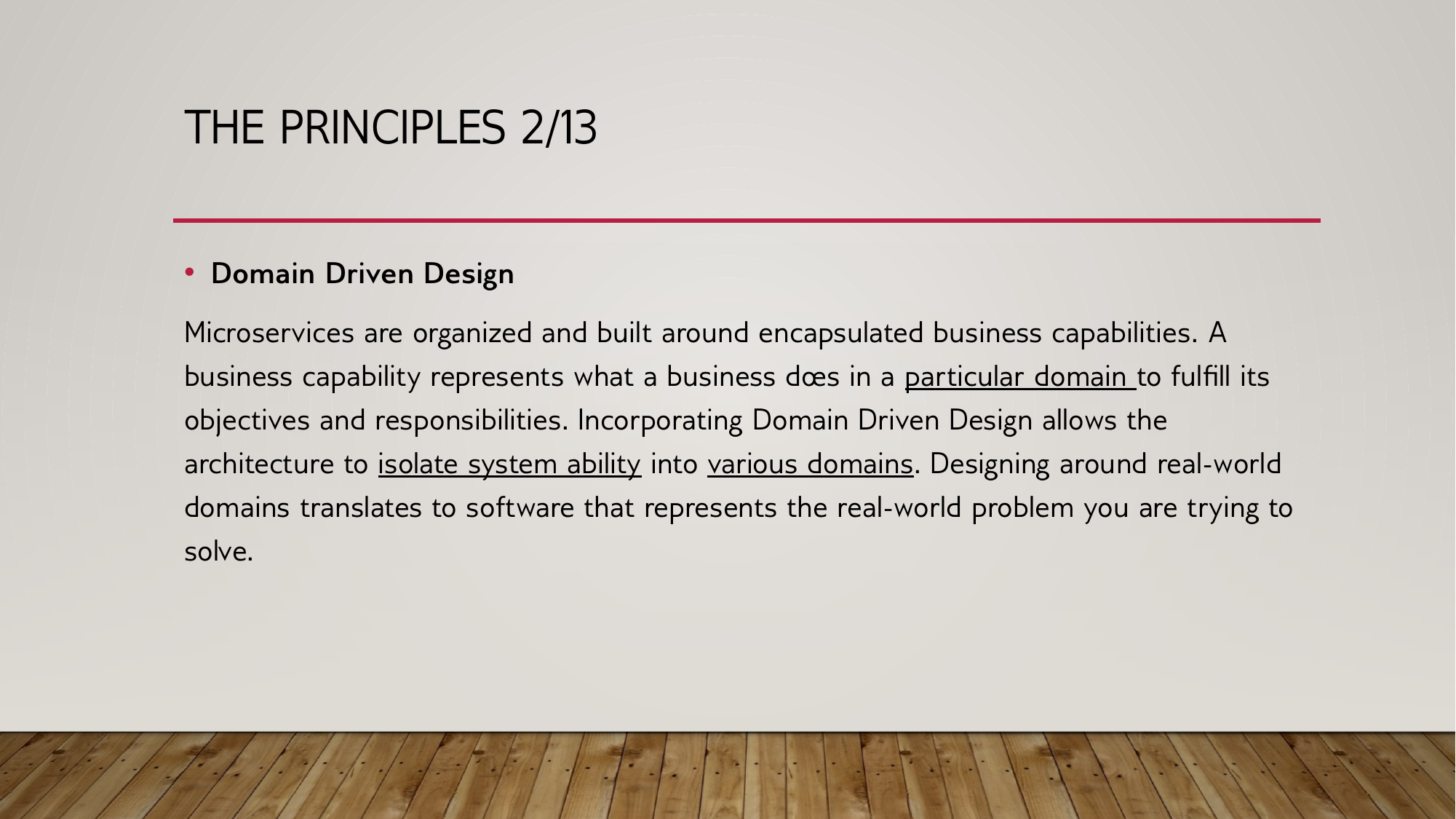

# The principles 2/13
Domain Driven Design
Microservices are organized and built around encapsulated business capabilities. A business capability represents what a business does in a particular domain to fulfill its objectives and responsibilities. Incorporating Domain Driven Design allows the architecture to isolate system ability into various domains. Designing around real-world domains translates to software that represents the real-world problem you are trying to solve.